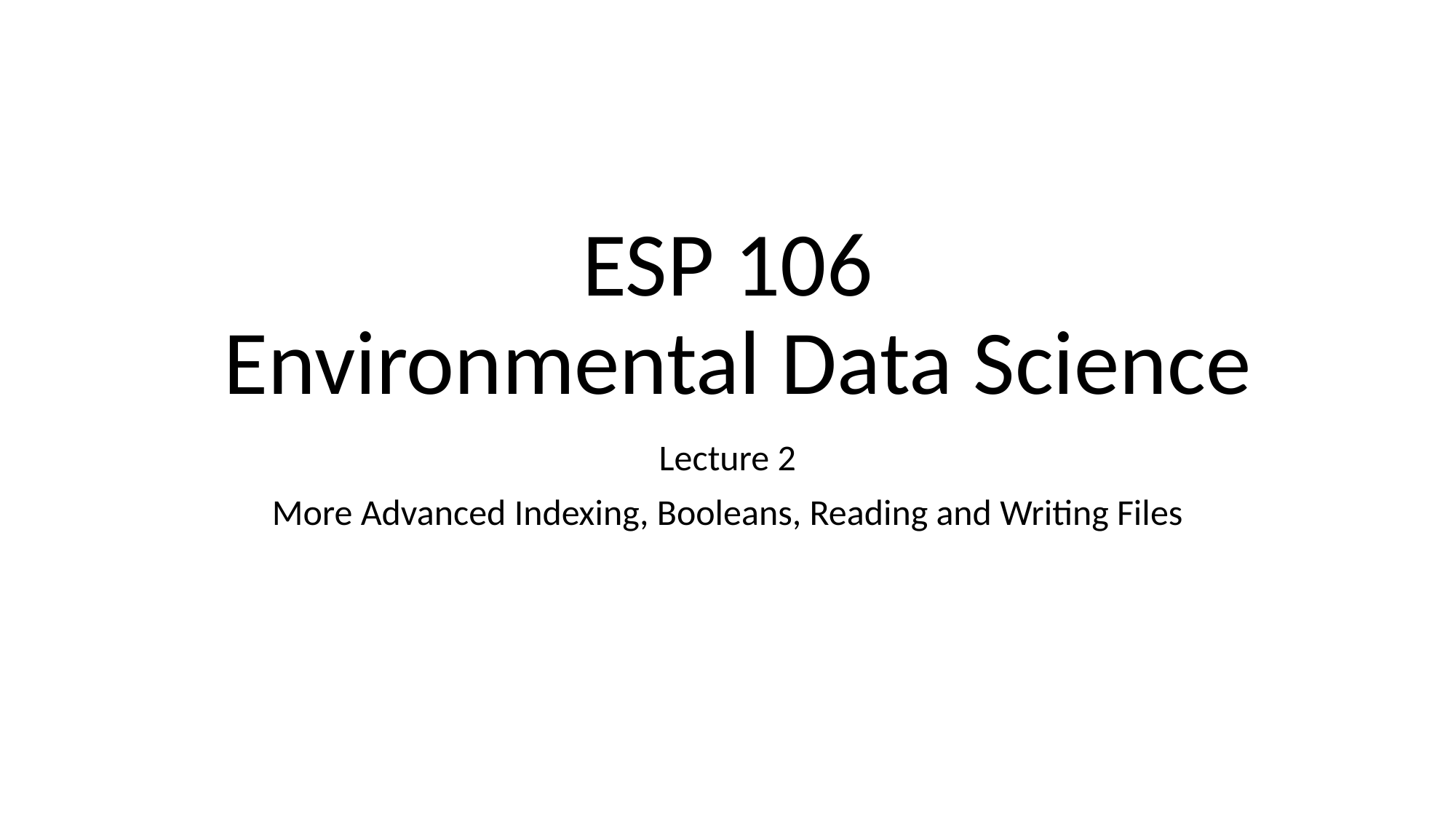

# ESP 106 Environmental Data Science
Lecture 2
More Advanced Indexing, Booleans, Reading and Writing Files